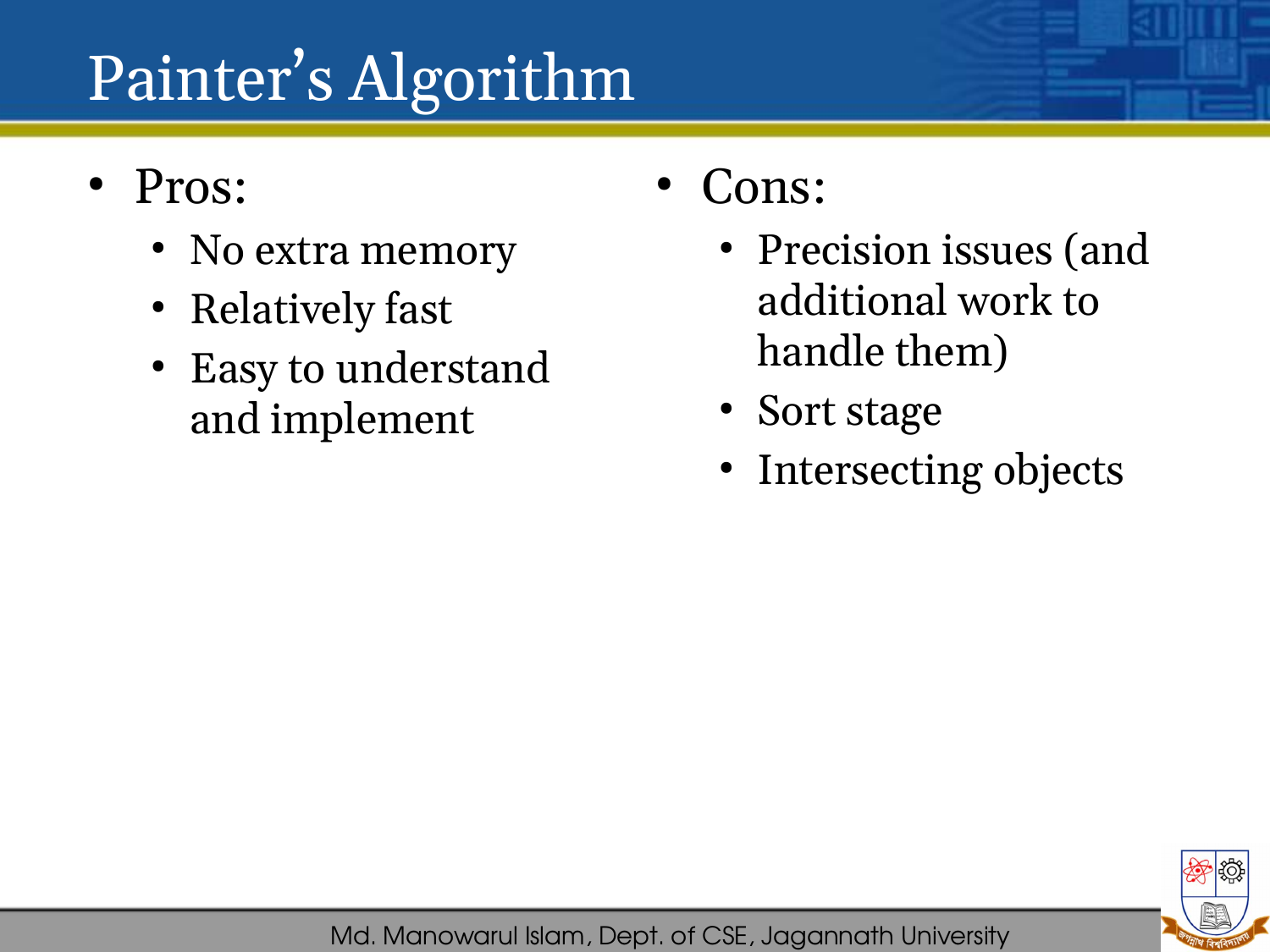

# Painter’s Algorithm
Pros:
No extra memory
Relatively fast
Easy to understand and implement
Cons:
Precision issues (and additional work to handle them)
Sort stage
Intersecting objects